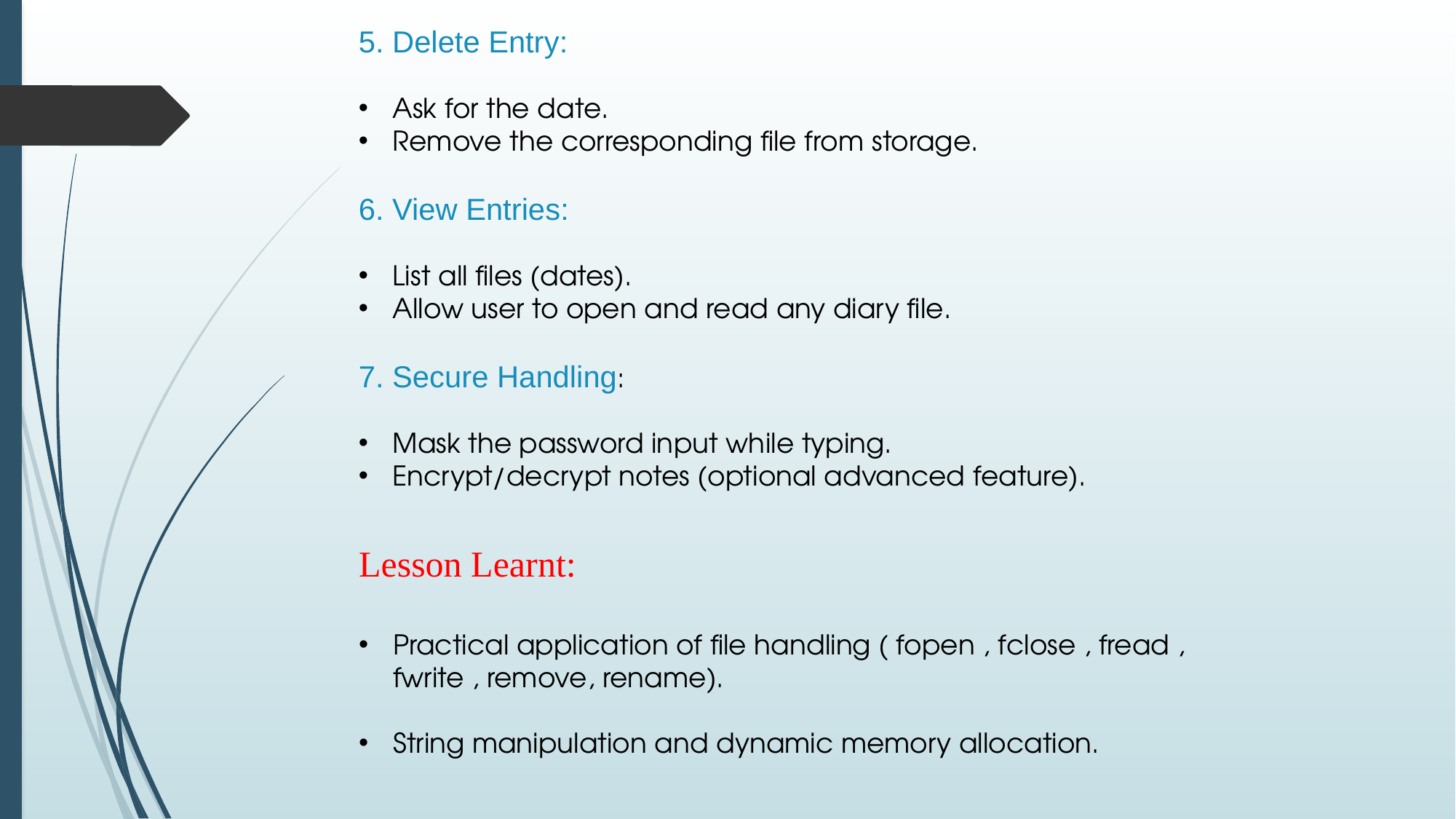

5. Delete Entry:

Ask for the date.
Remove the corresponding file from storage.

6. View Entries:

List all files (dates).
Allow user to open and read any diary file.

7. Secure Handling:

Mask the password input while typing.
Encrypt/decrypt notes (optional advanced feature).
Lesson Learnt:

Practical application of file handling ( fopen , fclose , fread , fwrite , remove, rename).

String manipulation and dynamic memory allocation.